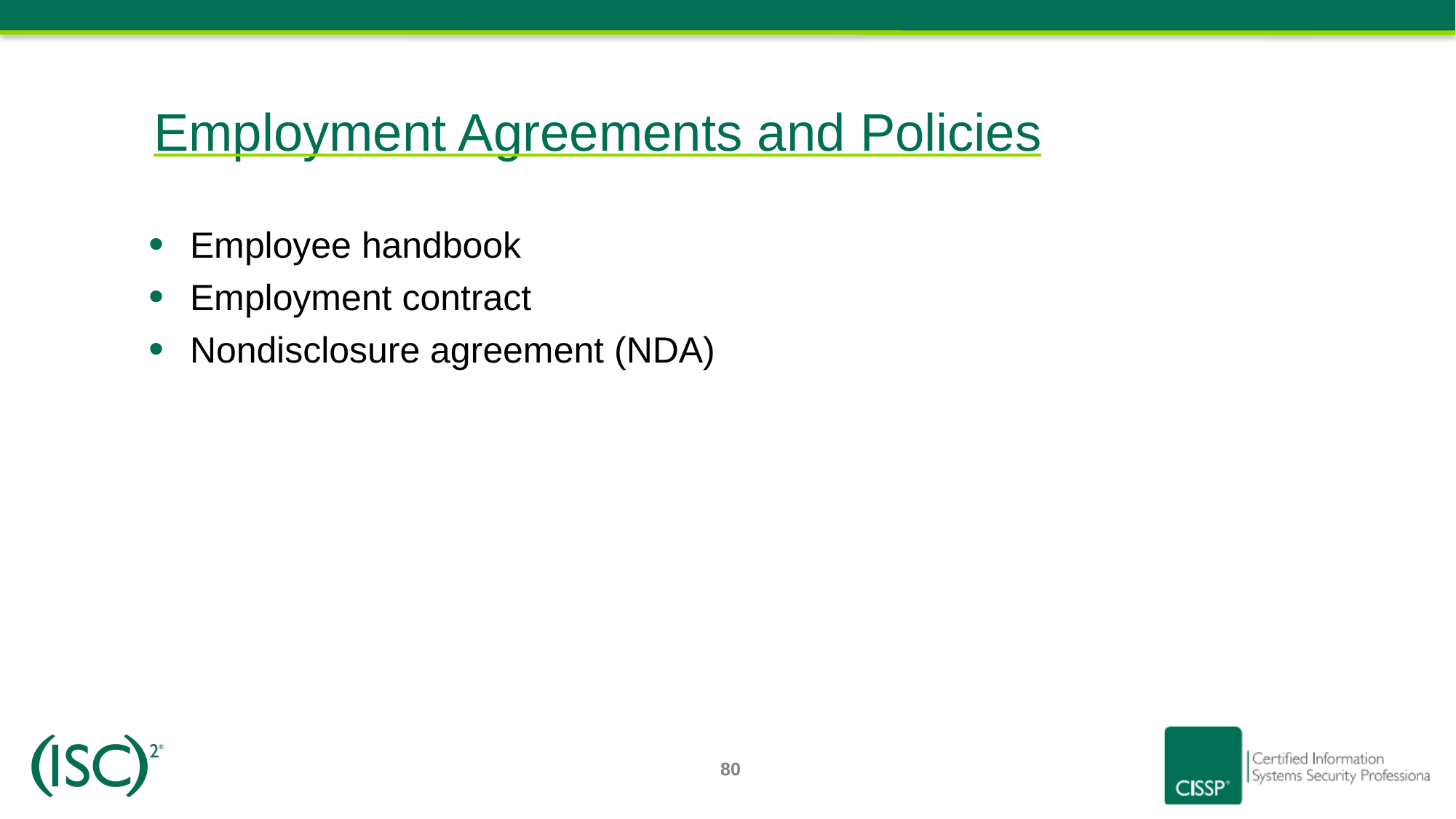

# Employment Agreements and Policies
Employee handbook
Employment contract
Nondisclosure agreement (NDA)